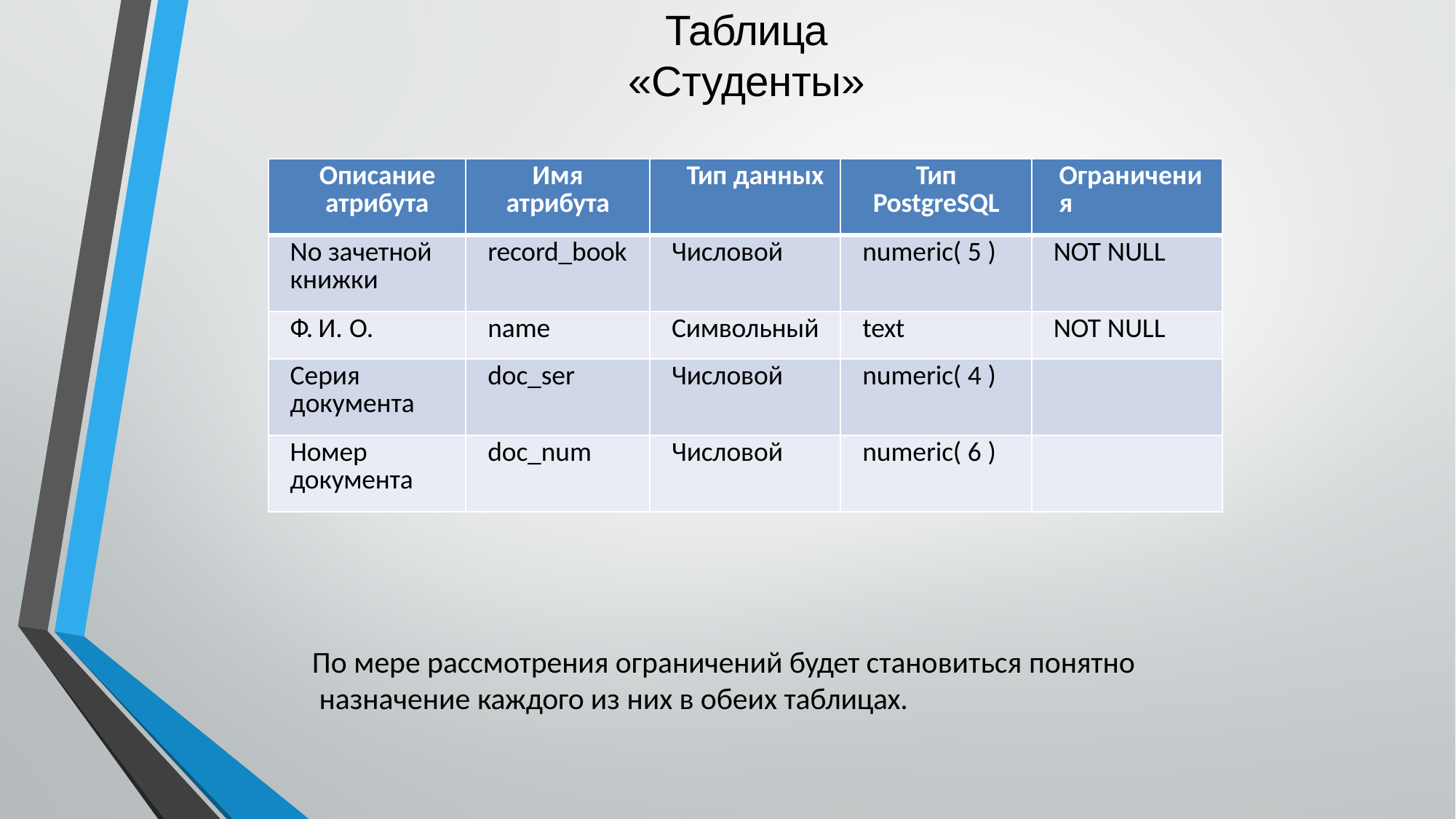

# Таблица «Студенты»
| Описание атрибута | Имя атрибута | Тип данных | Тип PostgreSQL | Ограничения |
| --- | --- | --- | --- | --- |
| No зачетной книжки | record\_book | Числовой | numeric( 5 ) | NOT NULL |
| Ф. И. О. | name | Символьный | text | NOT NULL |
| Серия документа | doc\_ser | Числовой | numeric( 4 ) |  |
| Номер документа | doc\_num | Числовой | numeric( 6 ) |  |
По мере рассмотрения ограничений будет становиться понятно  назначение каждого из них в обеих таблицах.